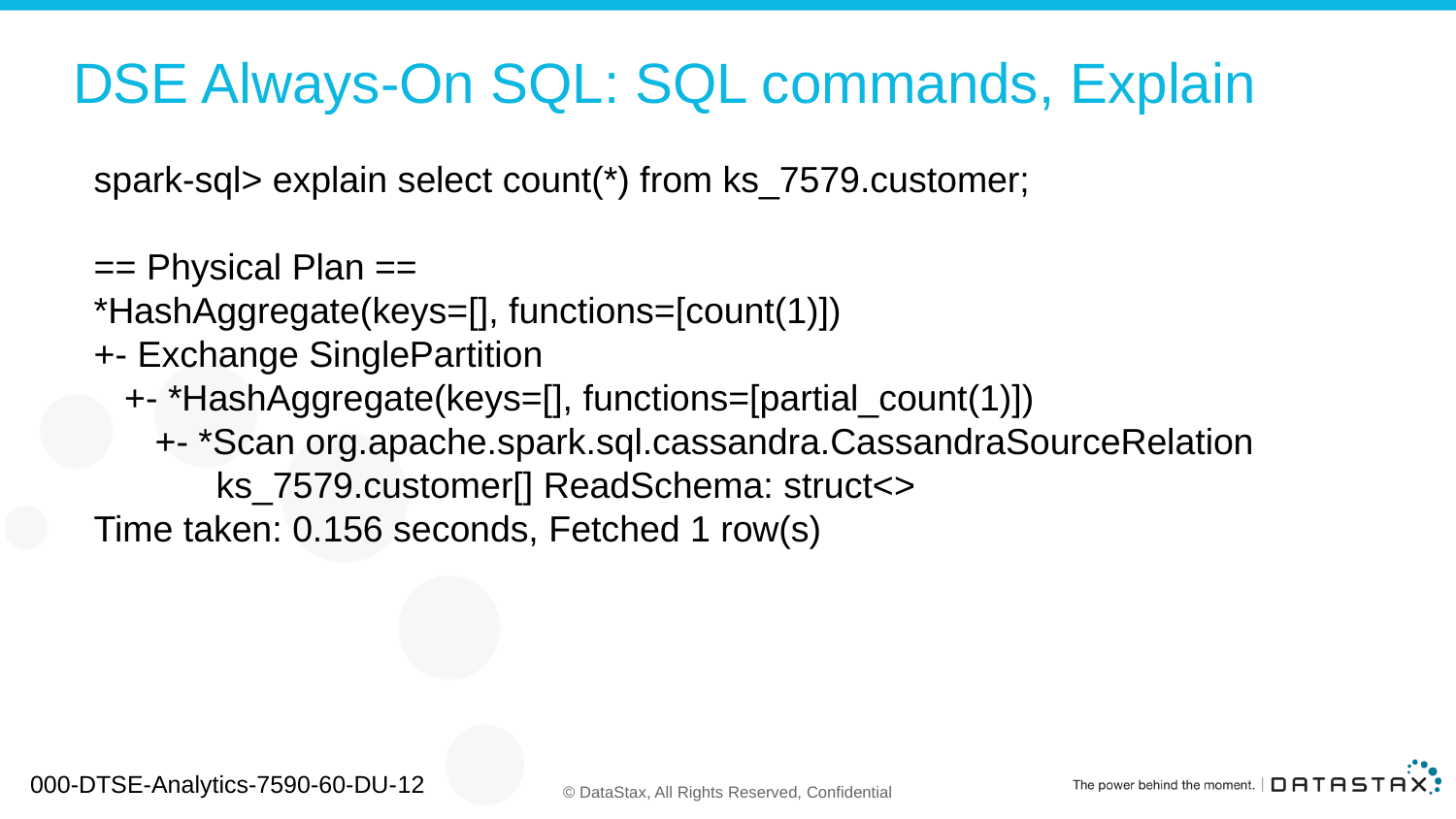

# DSE Always-On SQL: SQL commands, Explain
spark-sql> explain select count(*) from ks_7579.customer;

== Physical Plan ==
*HashAggregate(keys=[], functions=[count(1)])
+- Exchange SinglePartition
   +- *HashAggregate(keys=[], functions=[partial_count(1)])
      +- *Scan org.apache.spark.sql.cassandra.CassandraSourceRelation
            ks_7579.customer[] ReadSchema: struct<>
Time taken: 0.156 seconds, Fetched 1 row(s)
000-DTSE-Analytics-7590-60-DU-12